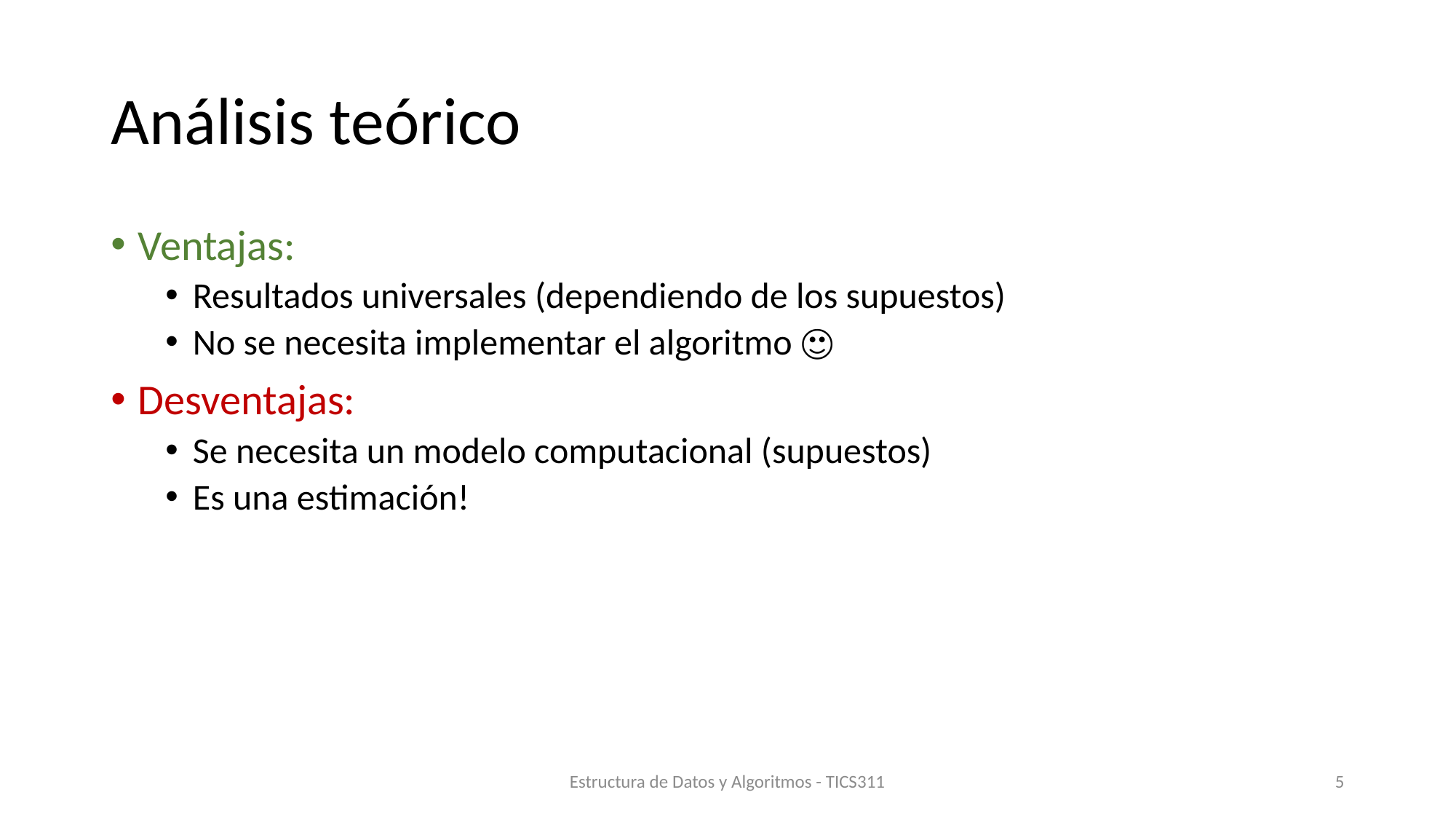

# Análisis teórico
Ventajas:
Resultados universales (dependiendo de los supuestos)
No se necesita implementar el algoritmo 🙂
Desventajas:
Se necesita un modelo computacional (supuestos)
Es una estimación!
Estructura de Datos y Algoritmos - TICS311
5